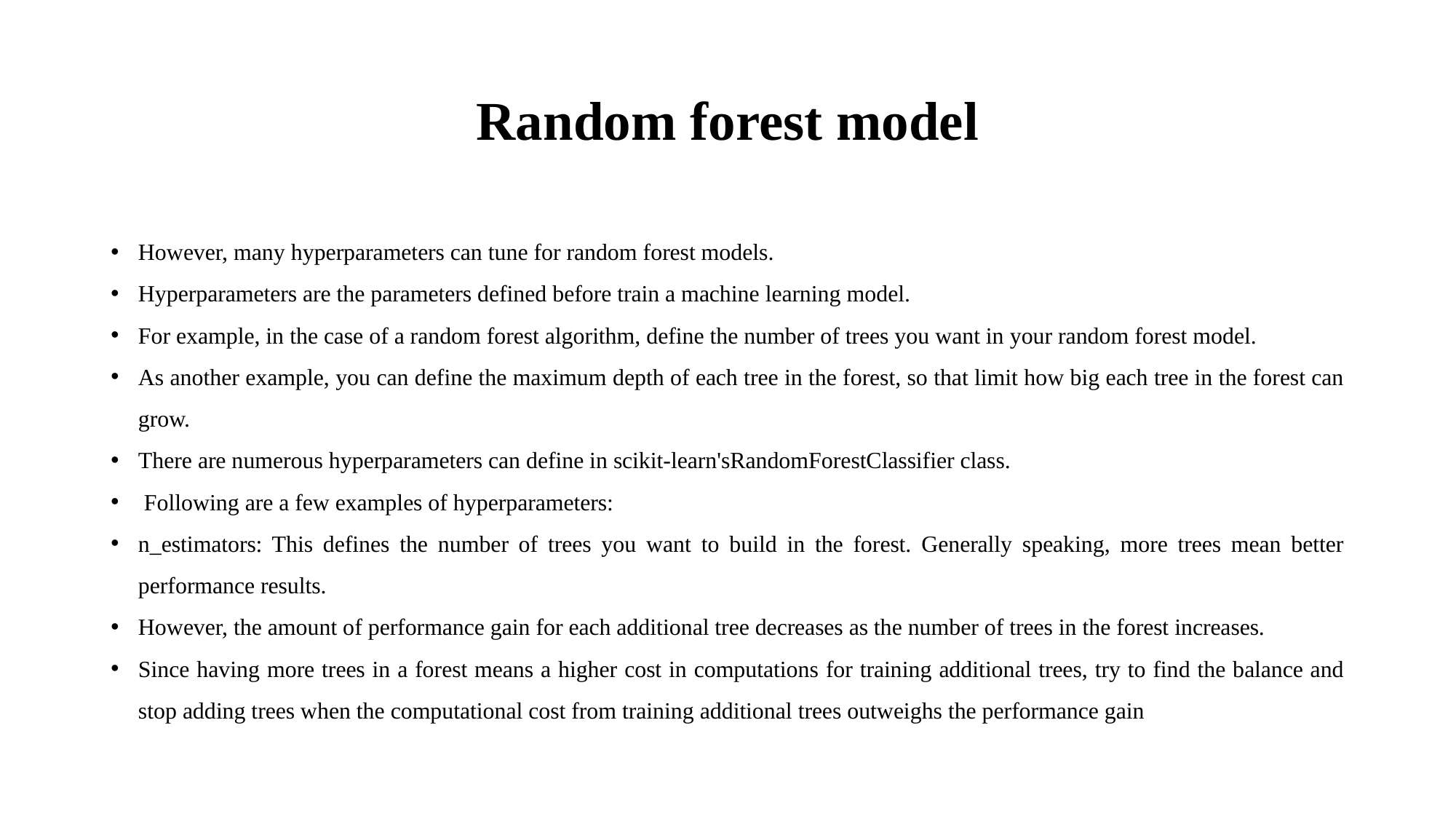

# Random forest model
However, many hyperparameters can tune for random forest models.
Hyperparameters are the parameters defined before train a machine learning model.
For example, in the case of a random forest algorithm, define the number of trees you want in your random forest model.
As another example, you can define the maximum depth of each tree in the forest, so that limit how big each tree in the forest can grow.
There are numerous hyperparameters can define in scikit-learn'sRandomForestClassifier class.
 Following are a few examples of hyperparameters:
n_estimators: This defines the number of trees you want to build in the forest. Generally speaking, more trees mean better performance results.
However, the amount of performance gain for each additional tree decreases as the number of trees in the forest increases.
Since having more trees in a forest means a higher cost in computations for training additional trees, try to find the balance and stop adding trees when the computational cost from training additional trees outweighs the performance gain